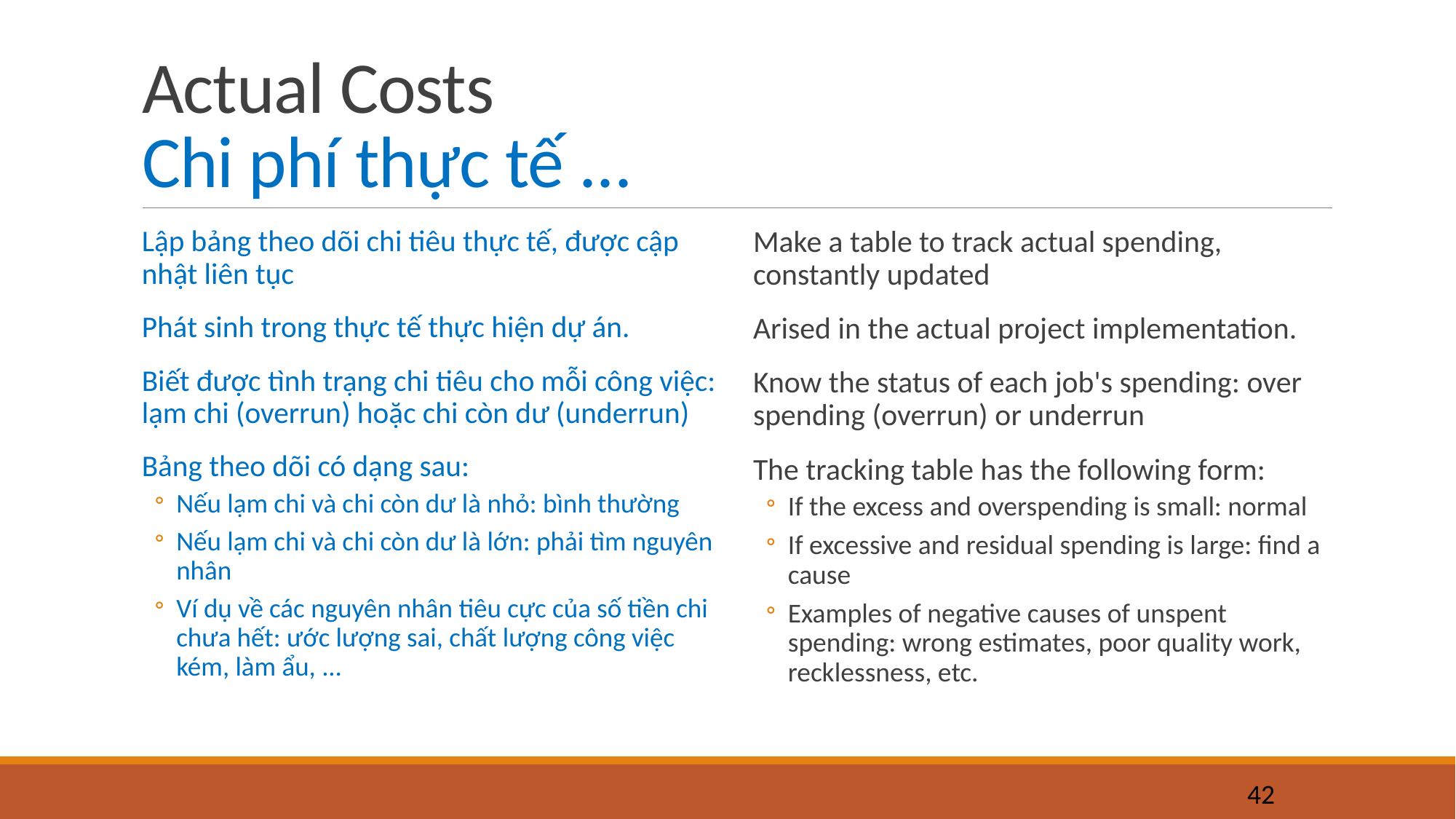

# Actual Costs Chi phí thực tế ...
Lập bảng theo dõi chi tiêu thực tế, được cập nhật liên tục
Phát sinh trong thực tế thực hiện dự án.
Biết được tình trạng chi tiêu cho mỗi công việc: lạm chi (overrun) hoặc chi còn dư (underrun)
Bảng theo dõi có dạng sau:
Nếu lạm chi và chi còn dư là nhỏ: bình thường
Nếu lạm chi và chi còn dư là lớn: phải tìm nguyên nhân
Ví dụ về các nguyên nhân tiêu cực của số tiền chi chưa hết: ước lượng sai, chất lượng công việc kém, làm ẩu, ...
Make a table to track actual spending, constantly updated
Arised in the actual project implementation.
Know the status of each job's spending: over spending (overrun) or underrun
The tracking table has the following form:
If the excess and overspending is small: normal
If excessive and residual spending is large: find a cause
Examples of negative causes of unspent spending: wrong estimates, poor quality work, recklessness, etc.
42